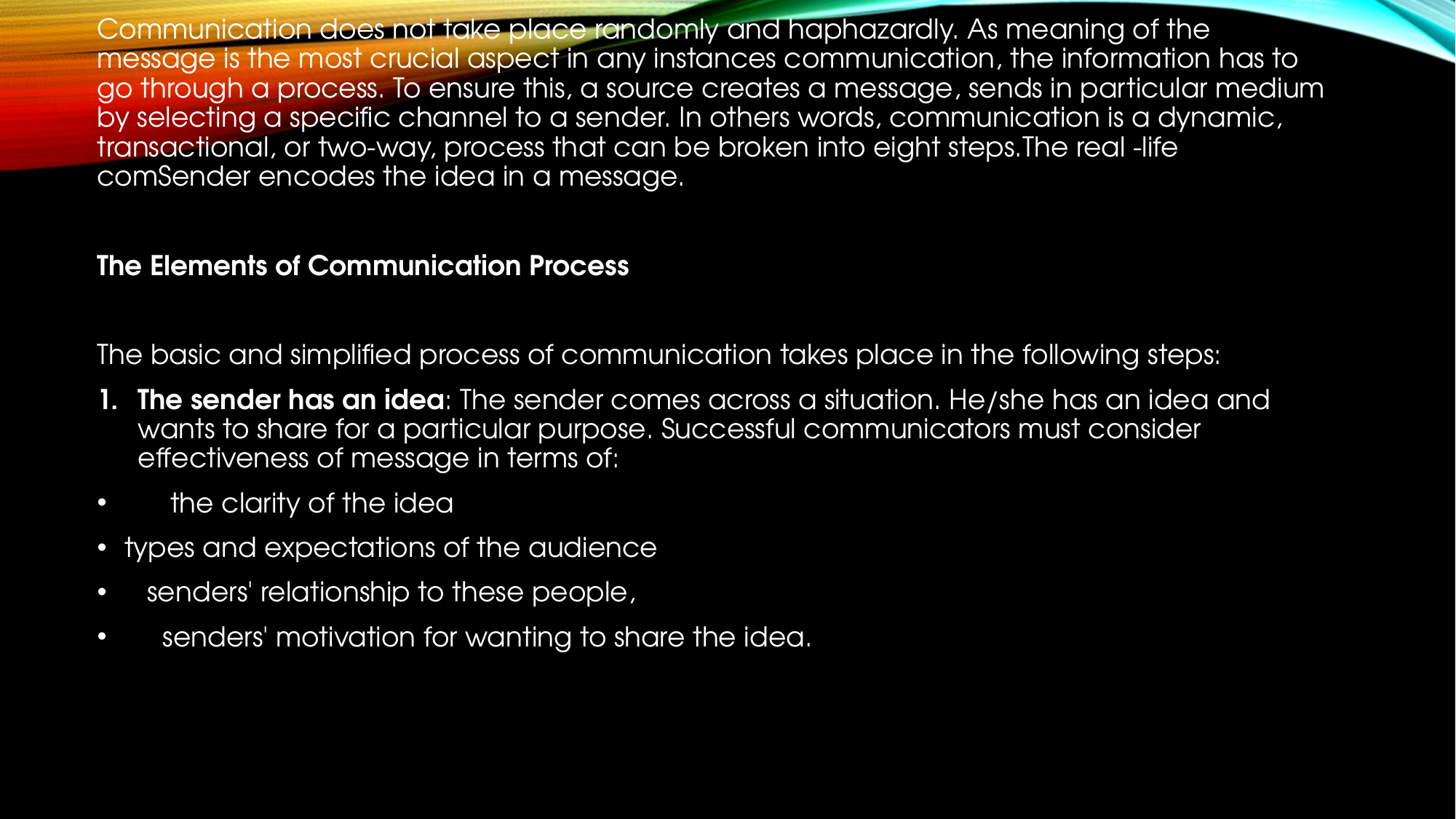

Communication does not take place randomly and haphazardly. As meaning of the message is the most crucial aspect in any instances communication, the information has to go through a process. To ensure this, a source creates a message, sends in particular medium by selecting a specific channel to a sender. In others words, communication is a dynamic, transactional, or two-way, process that can be broken into eight steps.The real -life comSender encodes the idea in a message.

The Elements of Communication Process

The basic and simplified process of communication takes place in the following steps:
The sender has an idea: The sender comes across a situation. He/she has an idea and wants to share for a particular purpose. Successful communicators must consider effectiveness of message in terms of:
      the clarity of the idea
types and expectations of the audience
   senders' relationship to these people,
     senders' motivation for wanting to share the idea.